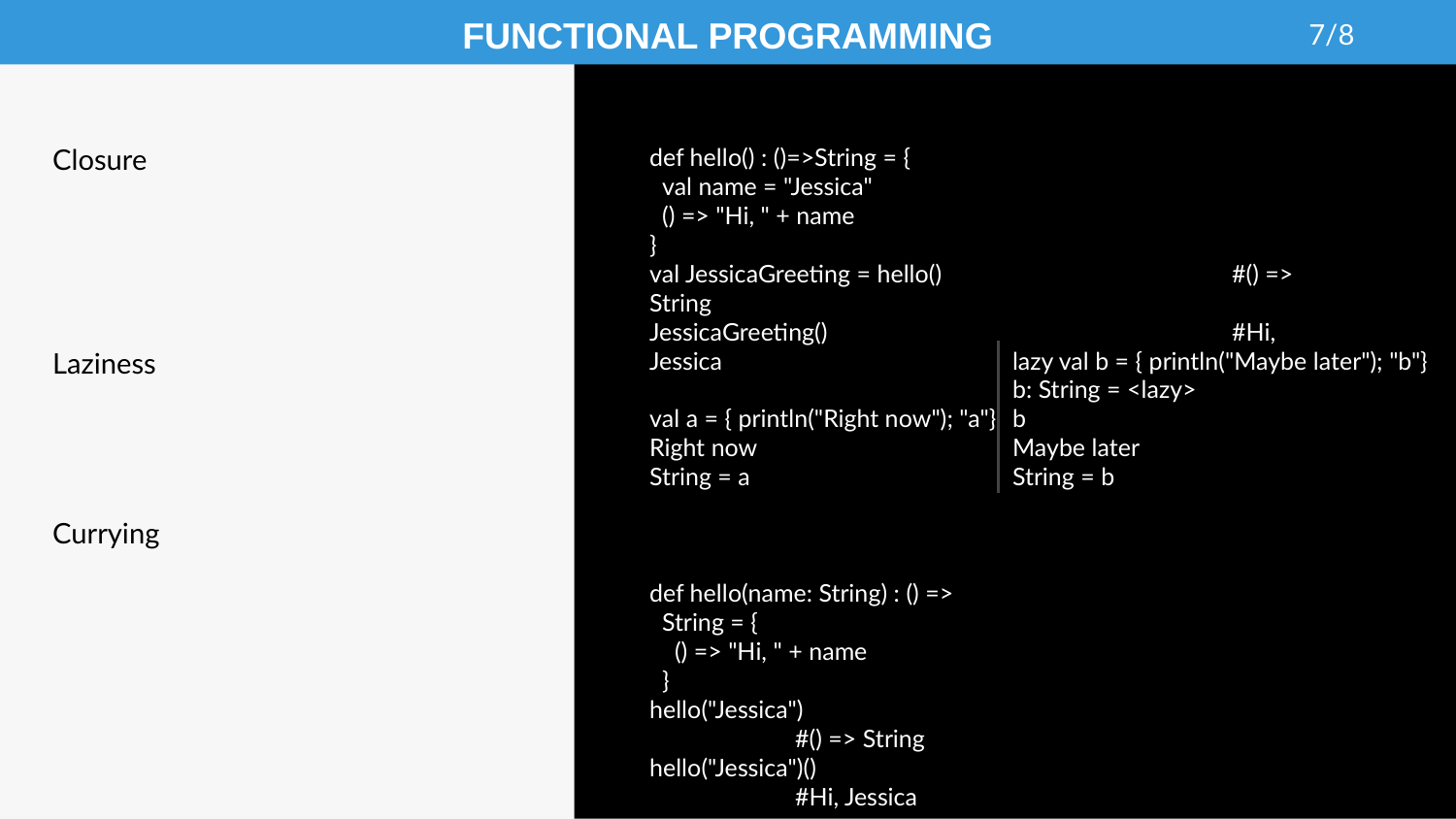

7/8
# FUNCTIONAL PROGRAMMING

Closure

Laziness

Currying

def hello() : ()=>String = {
  val name = "Jessica"
  () => "Hi, " + name
}
val JessicaGreeting = hello()		#() => String
JessicaGreeting()			#Hi, Jessica

val a = { println("Right now"); "a"}
Right now
String = a

def hello(name: String) : () =>
  String = {
    () => "Hi, " + name
  }
hello("Jessica")				#() => String
hello("Jessica")()				#Hi, Jessica

lazy val b = { println("Maybe later"); "b"}
b: String = <lazy>
b
Maybe later
String = b